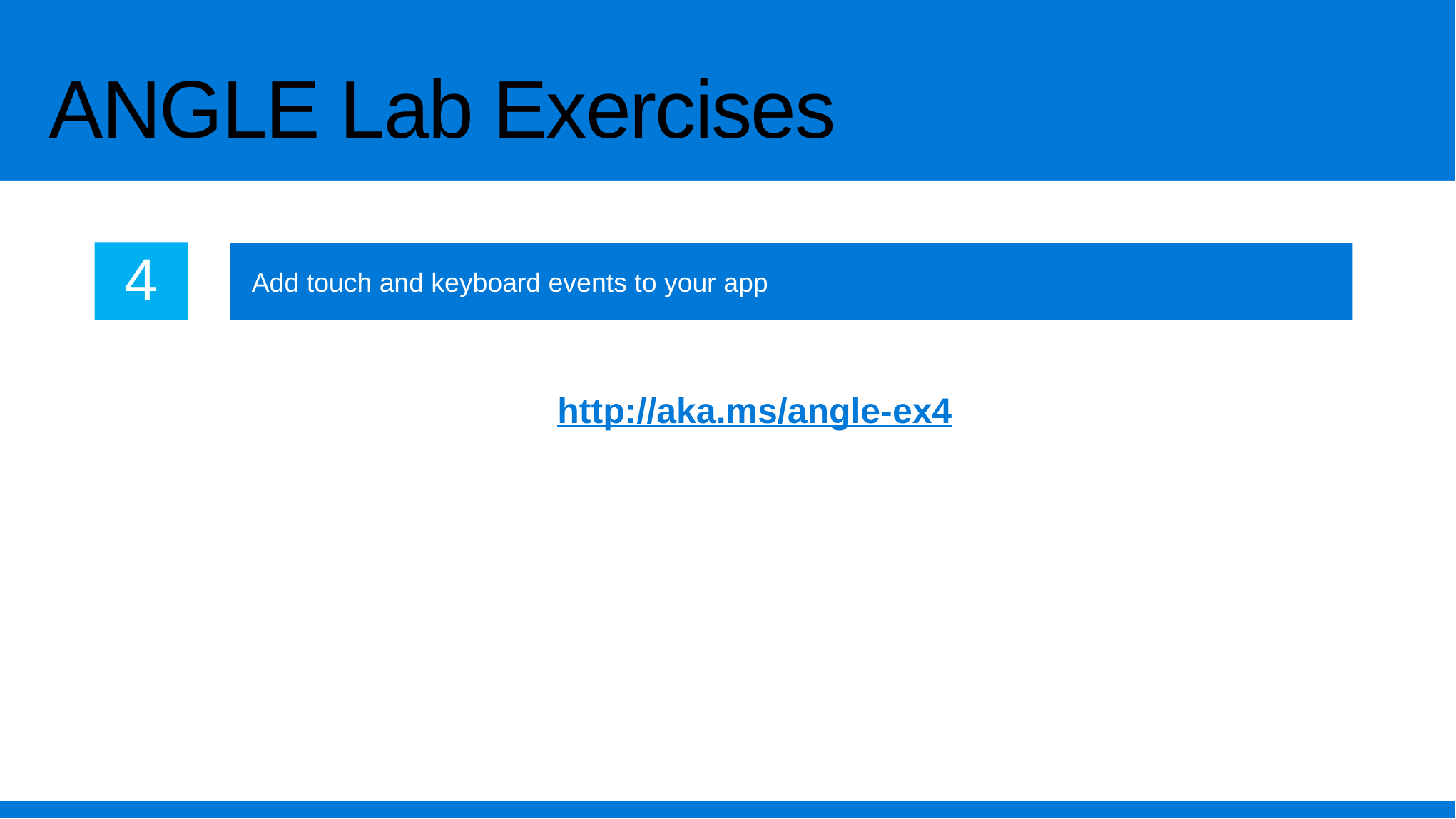

# ANGLE Lab Exercises

4
Add touch and keyboard events to your app
http://aka.ms/angle-ex4